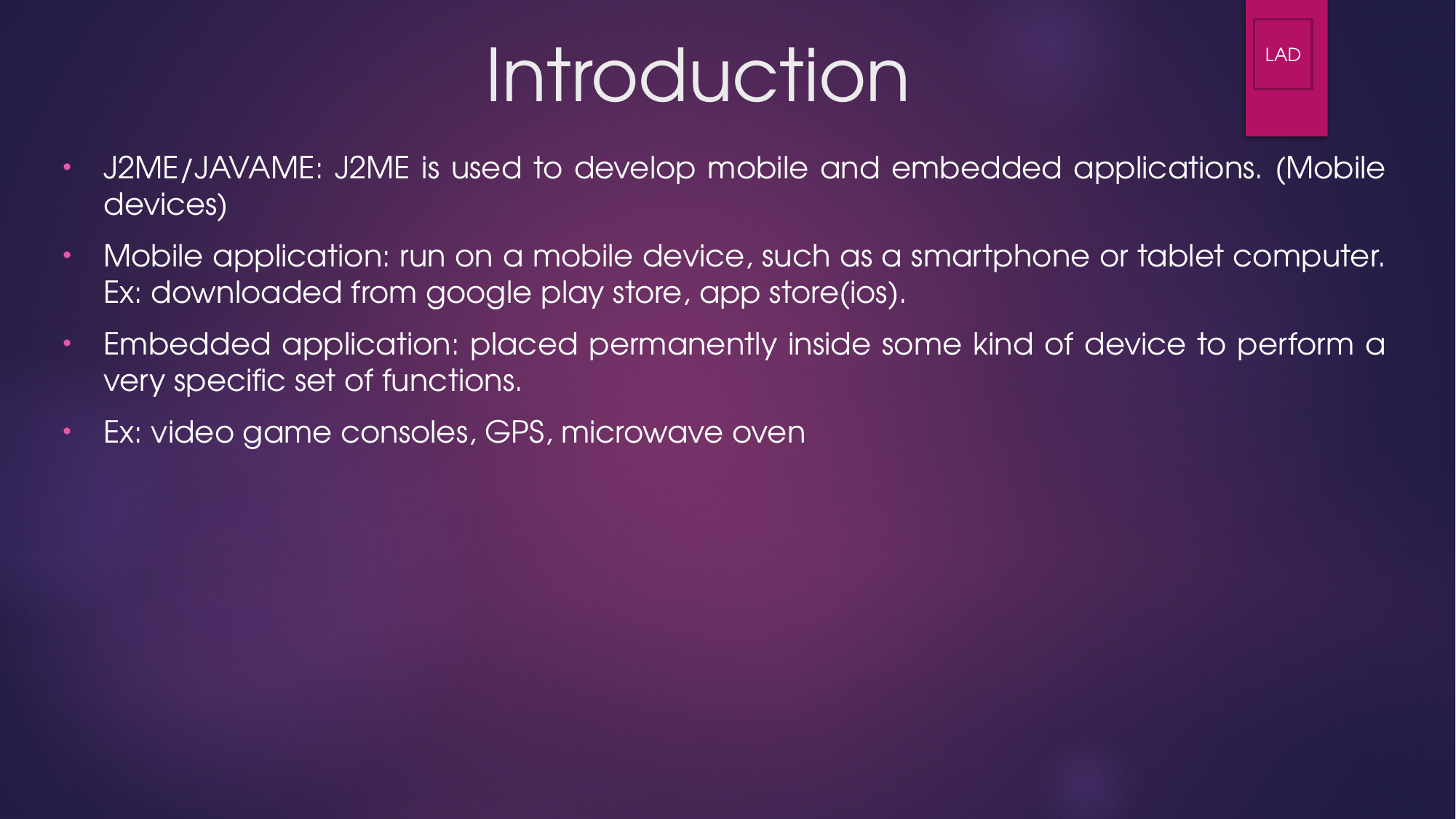

# Introduction
LAD
J2ME/JAVAME: J2ME is used to develop mobile and embedded applications. (Mobile devices)
Mobile application: run on a mobile device, such as a smartphone or tablet computer. Ex: downloaded from google play store, app store(ios).
Embedded application: placed permanently inside some kind of device to perform a very specific set of functions.
Ex: video game consoles, GPS, microwave oven